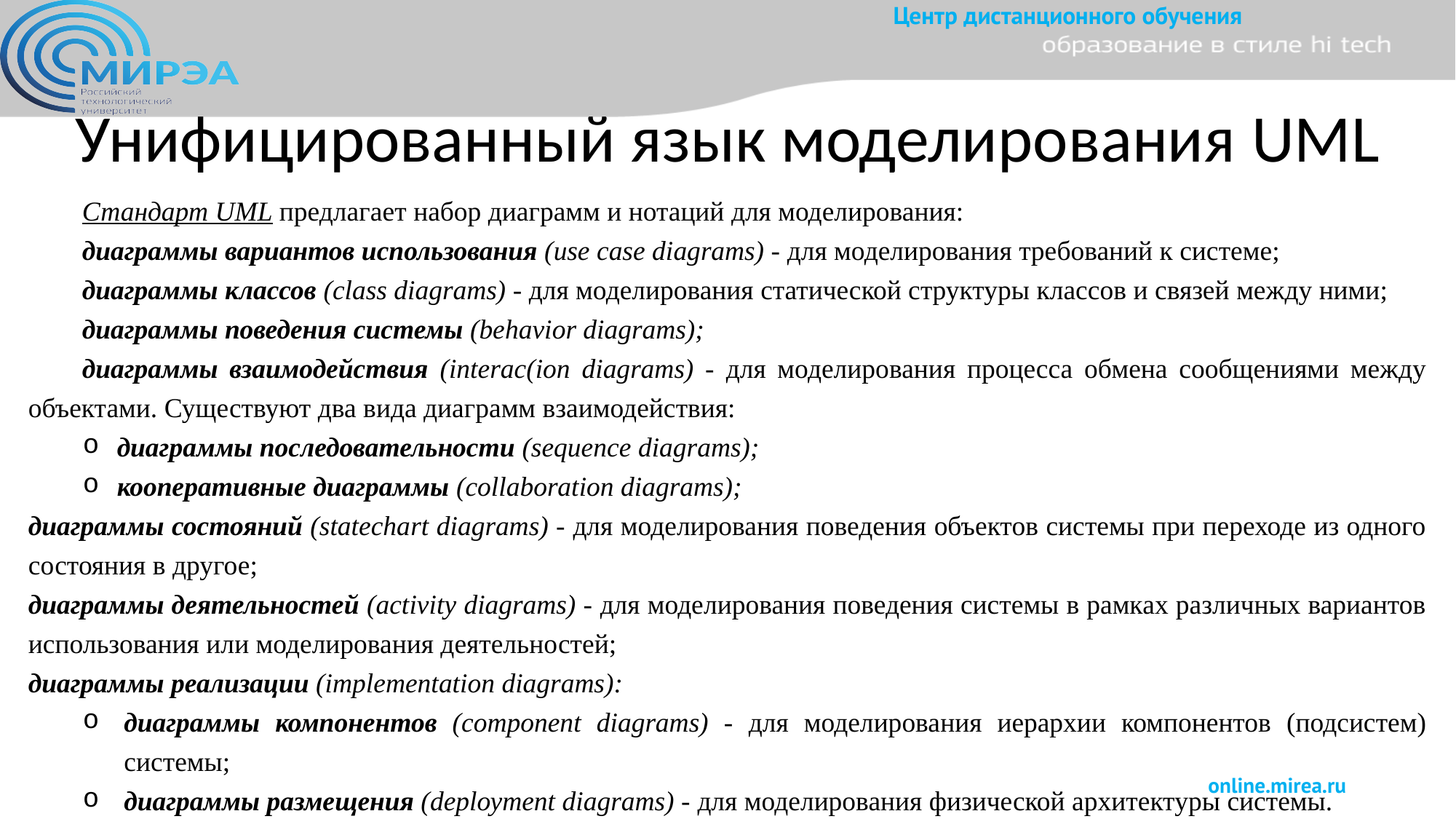

# Унифицированный язык моделирования UML
Стандарт UML предлагает набор диаграмм и нотаций для моделирования:
диаграммы вариантов использования (use case diagrams) - для моделирования требований к системе;
диаграммы классов (class diagrams) - для моделирования статической структуры классов и связей между ними;
диаграммы поведения системы (behavior diagrams);
диаграммы взаимодействия (iпterac(ion diagrams) - для моделиро­вания процесса обмена сообщениями между объектами. Существуют два вида диаграмм взаимодействия:
диаграммы последовательности (sequence diagrams);
кооперативные диаграммы (collaboration diagrams);
диаграммы состояний (statechart diagrams) - для моделирования поведения объектов системы при переходе из одного состояния в другое;
диаграммы деятельностей (activity diagrams) - для моделирования поведения системы в рамках различных вариантов использования или моделирования деятельностей;
диаграммы реализации (implementatioп diagrams):
диаграммы компонентов (component diagrams) - для моделирования иерархии компонентов (подсистем) системы;
диаграммы размещения (dерlоутепt diagrams) - для моделирования физической архитектуры системы.